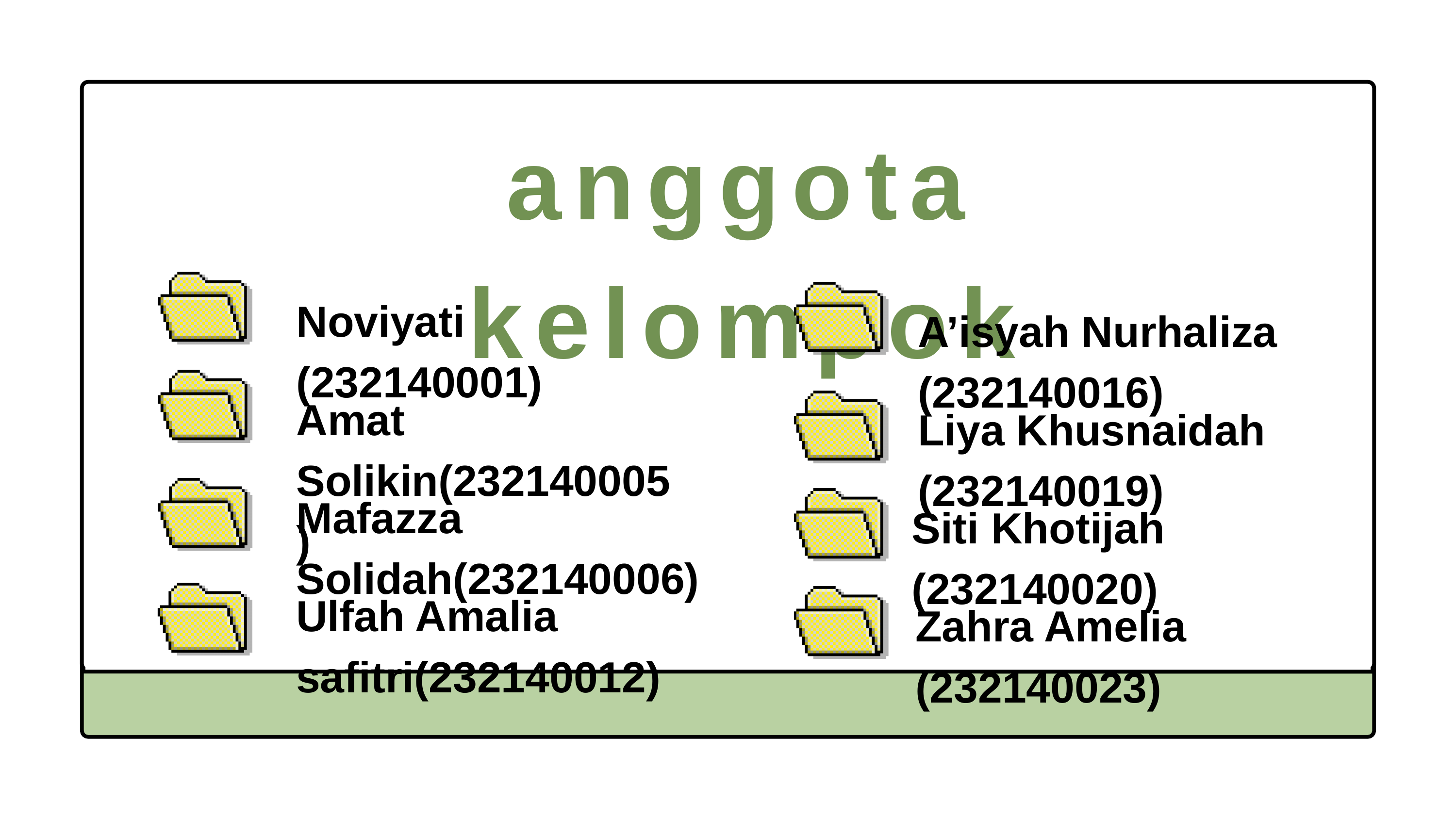

anggota kelompok

Noviyati (232140001)
A’isyah Nurhaliza  (232140016)

Amat Solikin(232140005)

Liya Khusnaidah  (232140019)

Mafazza Solidah(232140006)

Siti Khotijah  (232140020)
Ulfah Amalia safitri(232140012)

Zahra Amelia  (232140023)